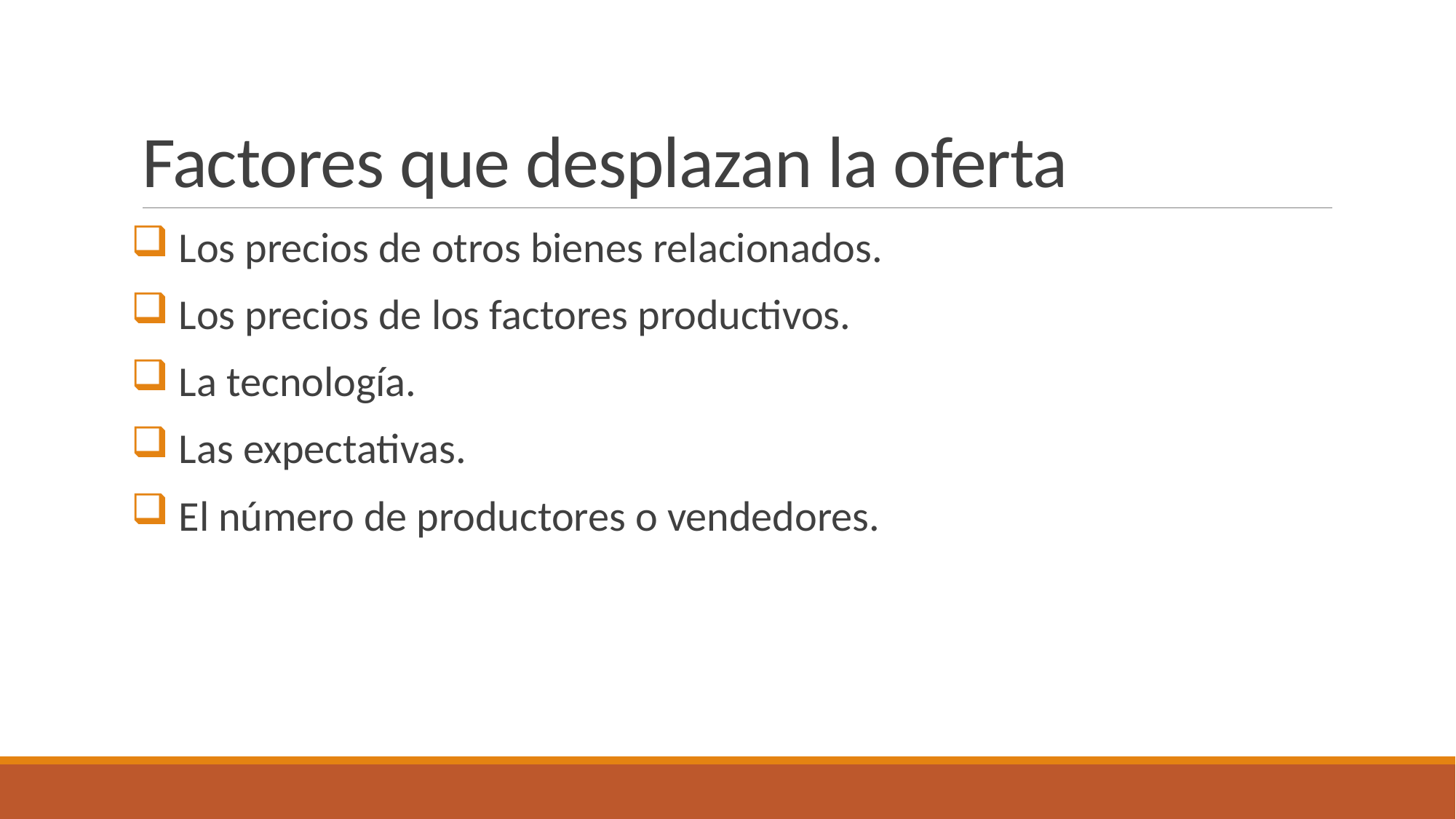

# Factores que desplazan la oferta
 Los precios de otros bienes relacionados.
 Los precios de los factores productivos.
 La tecnología.
 Las expectativas.
 El número de productores o vendedores.